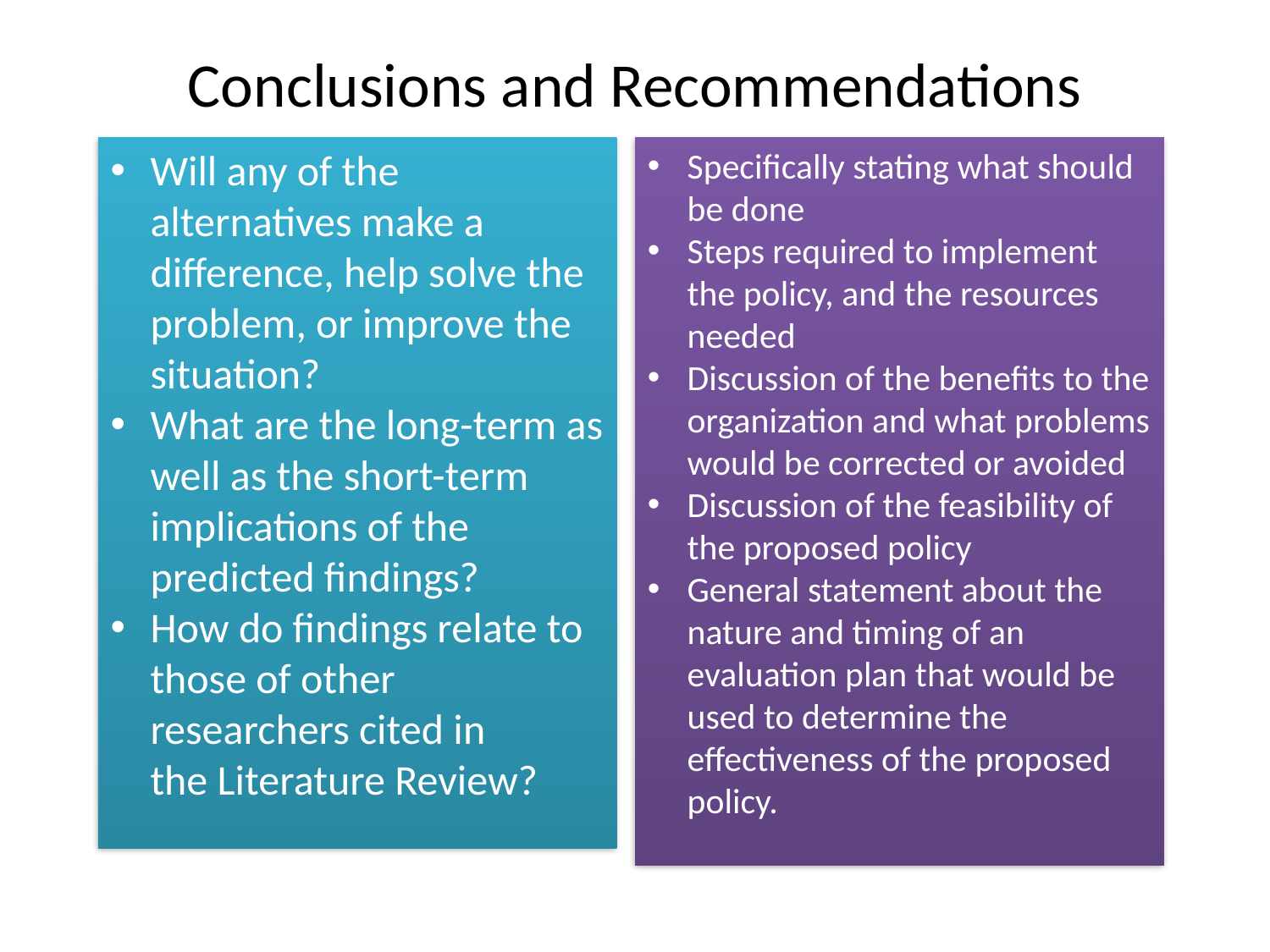

# Conclusions and Recommendations
Will any of the alternatives make a difference, help solve the problem, or improve the situation?
What are the long-term as well as the short-term implications of the predicted findings?
How do findings relate to those of other researchers cited in the Literature Review?

Specifically stating what should be done
Steps required to implement the policy, and the resources needed
Discussion of the benefits to the organization and what problems would be corrected or avoided
Discussion of the feasibility of the proposed policy
General statement about the nature and timing of an evaluation plan that would be used to determine the effectiveness of the proposed policy.